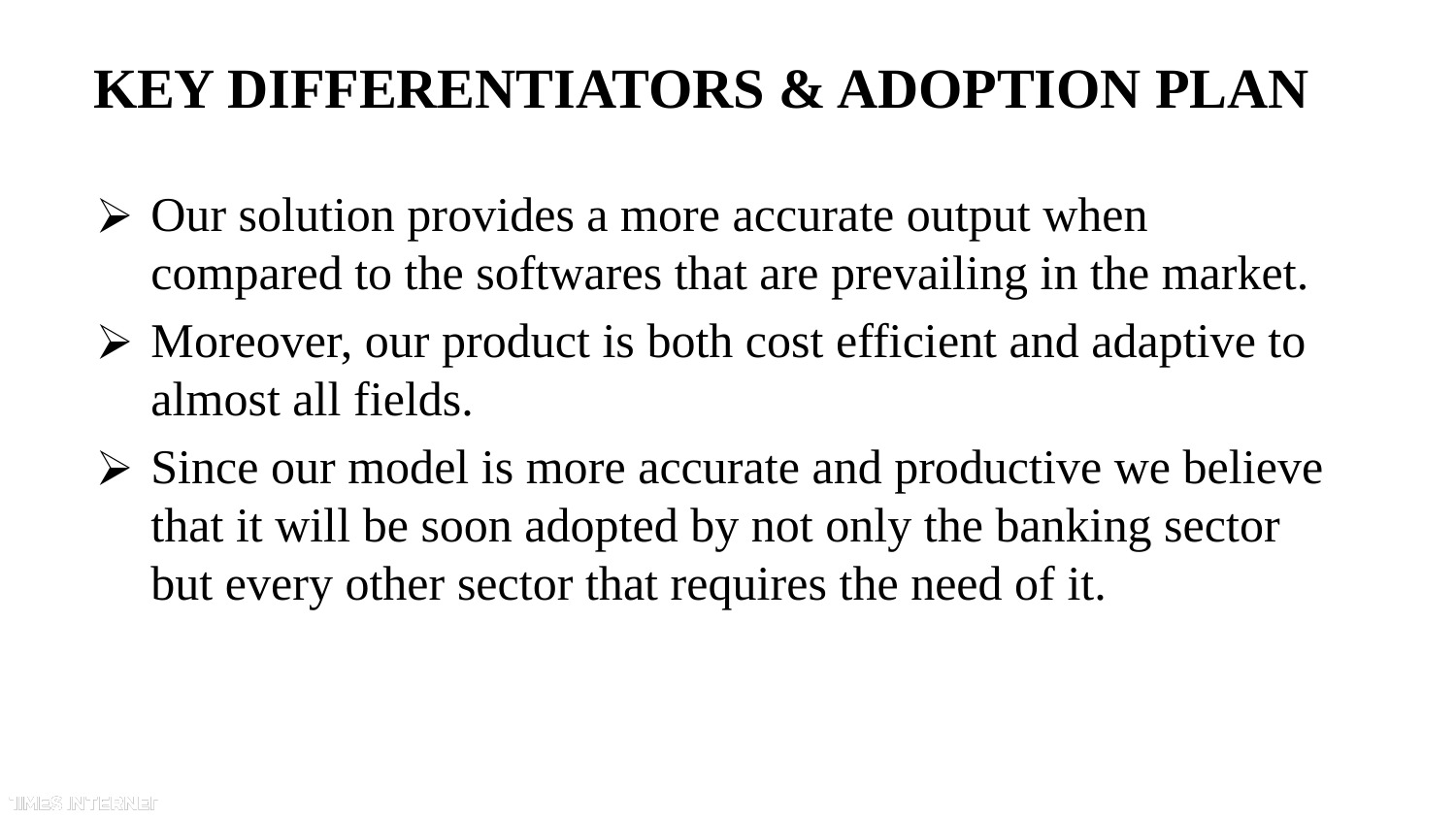

# KEY DIFFERENTIATORS & ADOPTION PLAN
Our solution provides a more accurate output when compared to the softwares that are prevailing in the market.
Moreover, our product is both cost efficient and adaptive to almost all fields.
Since our model is more accurate and productive we believe that it will be soon adopted by not only the banking sector but every other sector that requires the need of it.